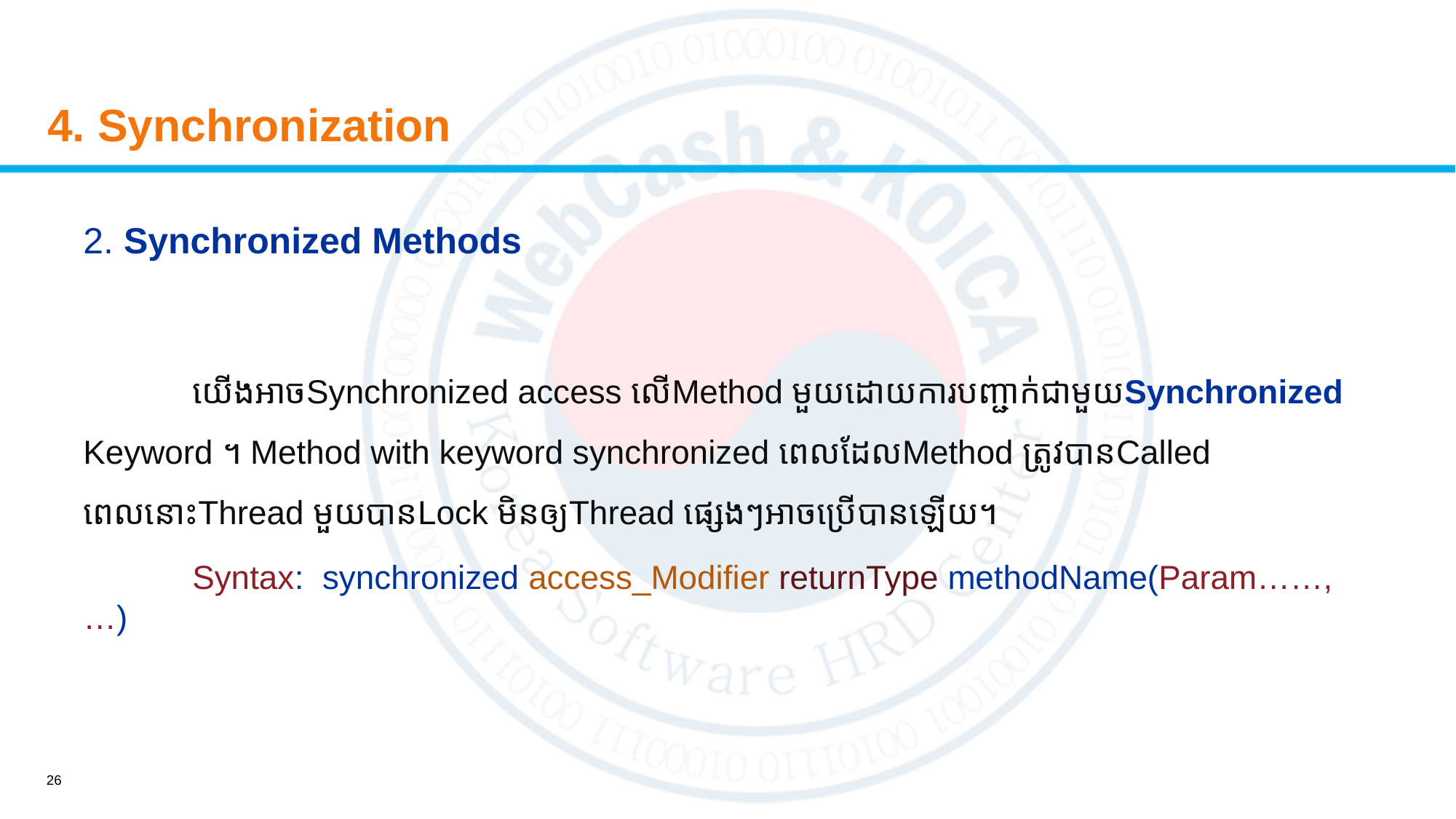

# 4. Synchronization
2. Synchronized Methods

	យើងអាចSynchronized access លើMethod មួយដោយការបញ្ជាក់ជាមួយSynchronized Keyword ។ Method with keyword synchronized ពេលដែលMethod ត្រូវបានCalled ពេលនោះThread មួយបានLock​ មិនឲ្យThread ផ្សេងៗអាចប្រើបានឡើយ។
	Syntax:  synchronized access_Modifier returnType methodName(Param……,…)
26